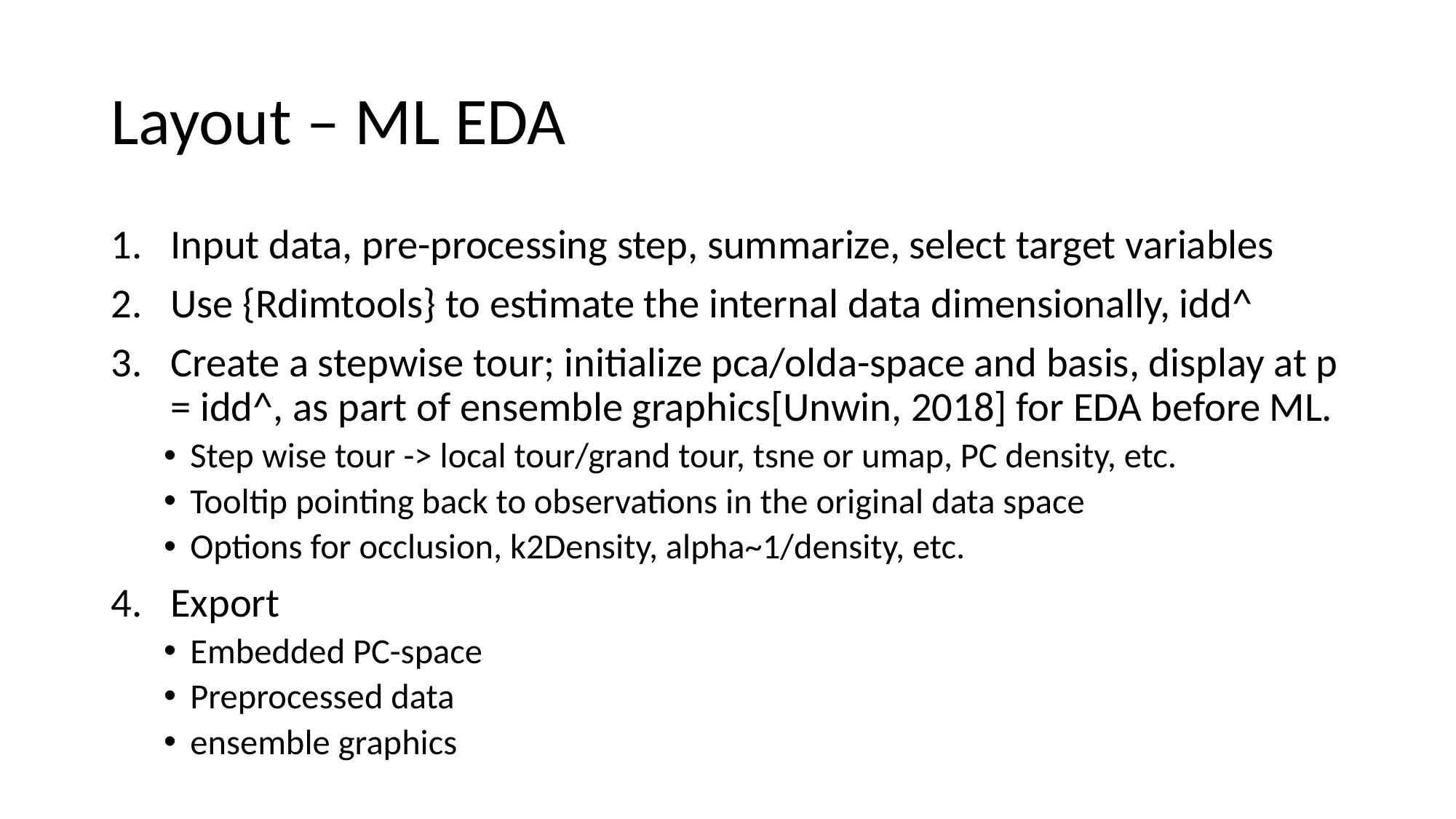

# Layout – ML EDA
Input data, pre-processing step, summarize, select target variables
Use {Rdimtools} to estimate the internal data dimensionally, idd^
Create a stepwise tour; initialize pca/olda-space and basis, display at p = idd^, as part of ensemble graphics[Unwin, 2018] for EDA before ML.
Step wise tour -> local tour/grand tour, tsne or umap, PC density, etc.
Tooltip pointing back to observations in the original data space
Options for occlusion, k2Density, alpha~1/density, etc.
Export
Embedded PC-space
Preprocessed data
ensemble graphics